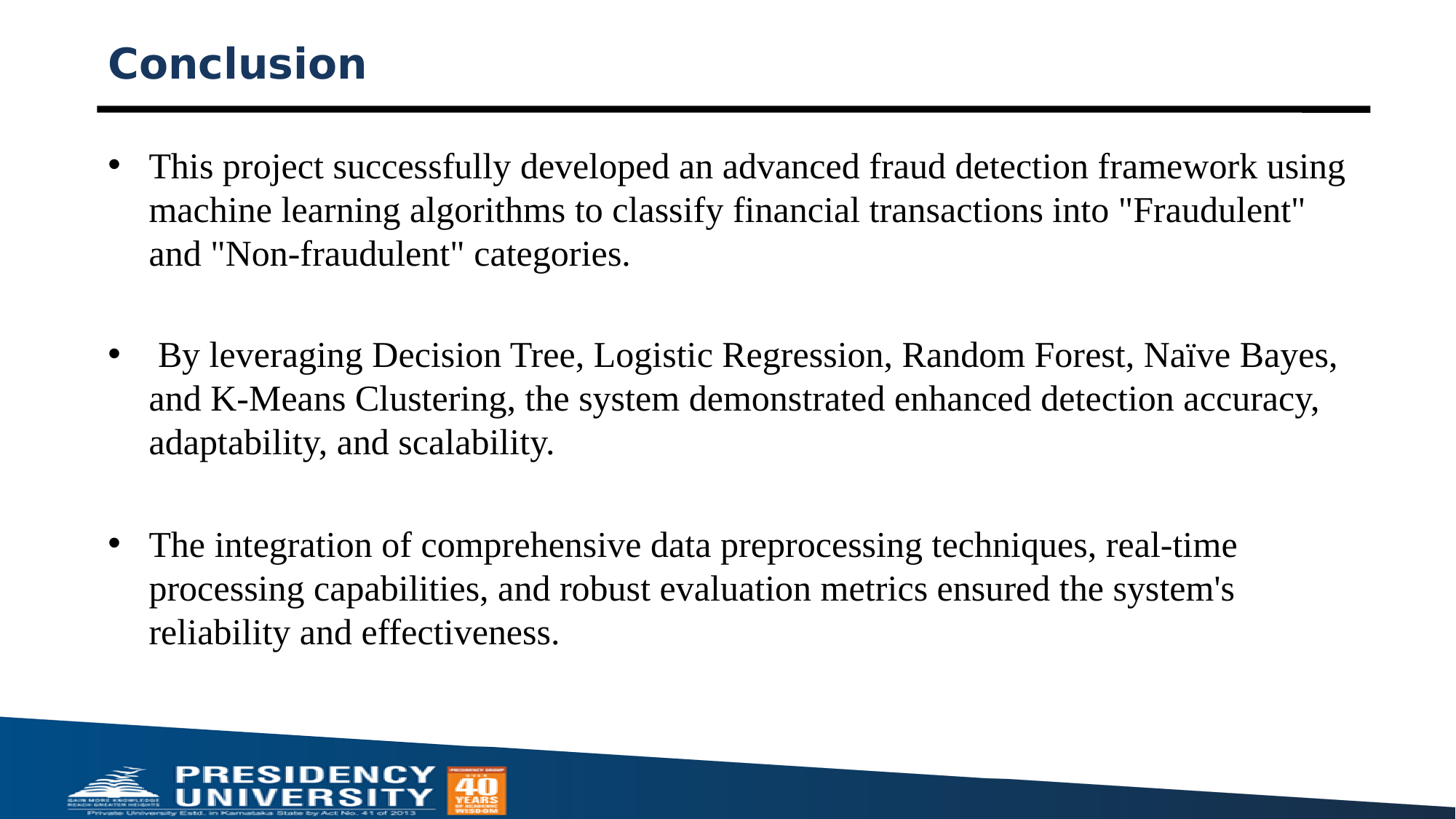

# Conclusion
This project successfully developed an advanced fraud detection framework using machine learning algorithms to classify financial transactions into "Fraudulent" and "Non-fraudulent" categories.

 By leveraging Decision Tree, Logistic Regression, Random Forest, Naïve Bayes, and K-Means Clustering, the system demonstrated enhanced detection accuracy, adaptability, and scalability.

The integration of comprehensive data preprocessing techniques, real-time processing capabilities, and robust evaluation metrics ensured the system's reliability and effectiveness.